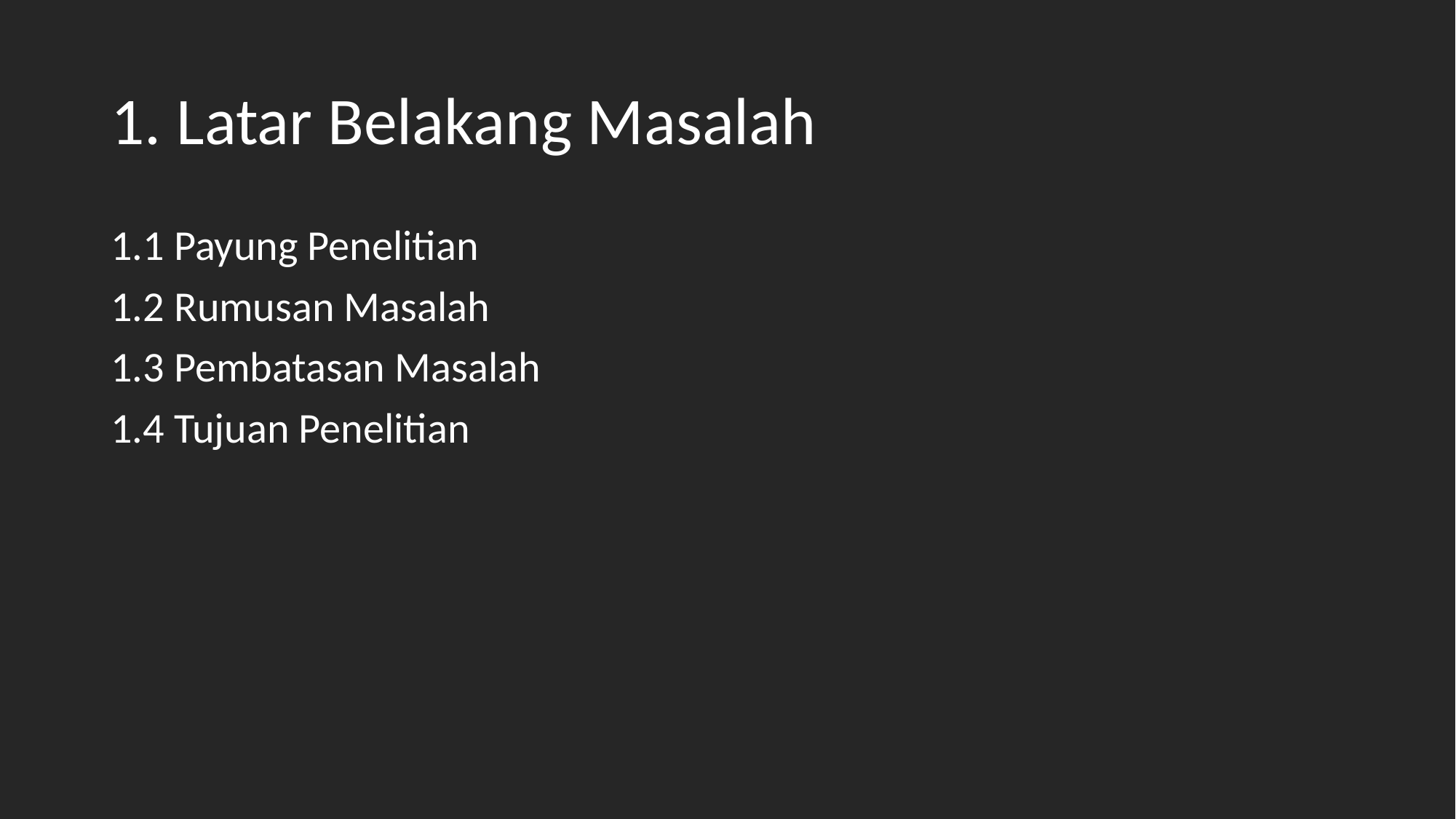

# 1. Latar Belakang Masalah
1.1 Payung Penelitian
1.2 Rumusan Masalah
1.3 Pembatasan Masalah
1.4 Tujuan Penelitian